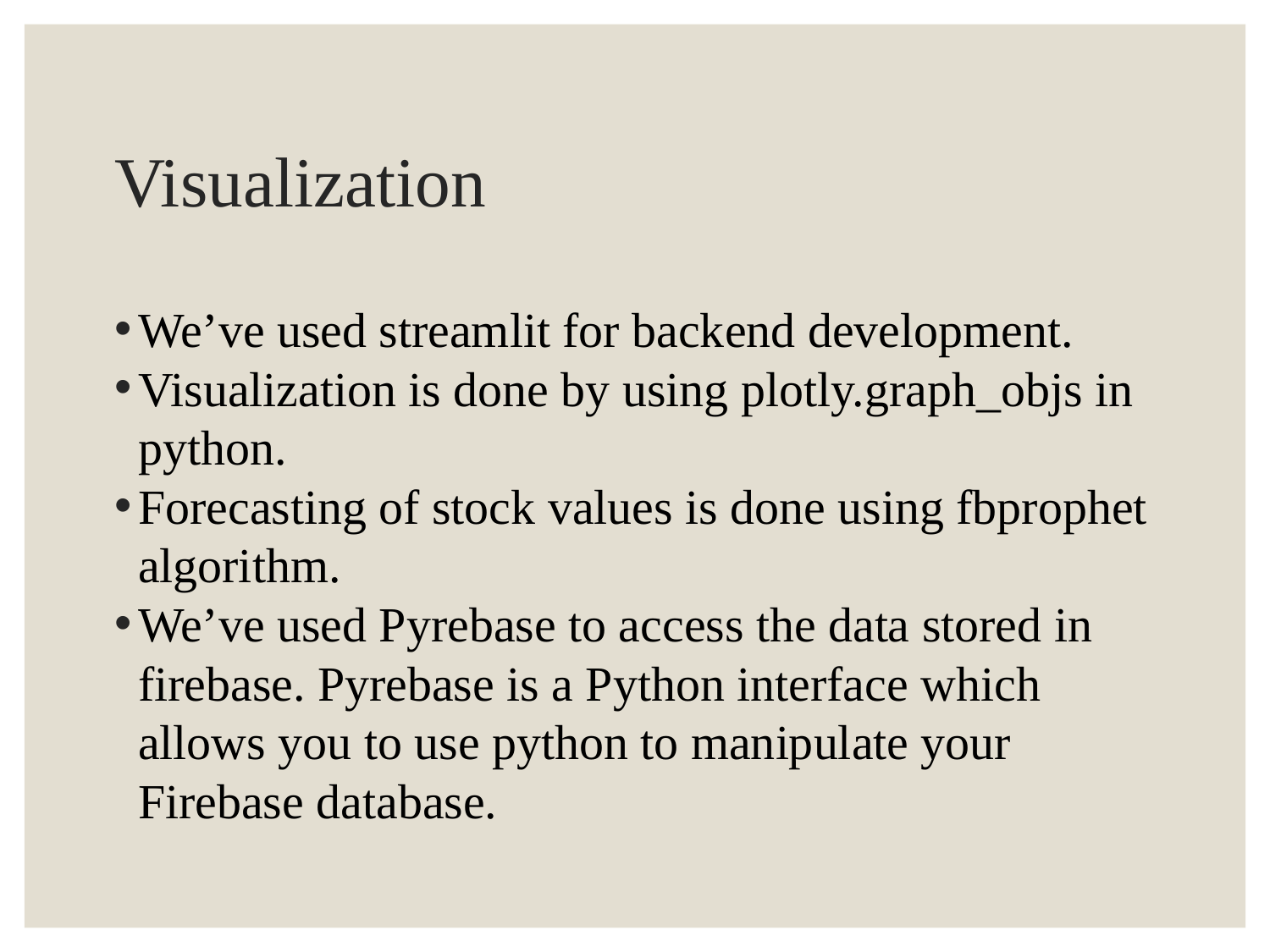

# Visualization
We’ve used streamlit for backend development.
Visualization is done by using plotly.graph_objs in python.
Forecasting of stock values is done using fbprophet algorithm.
We’ve used Pyrebase to access the data stored in firebase. Pyrebase is a Python interface which allows you to use python to manipulate your Firebase database.